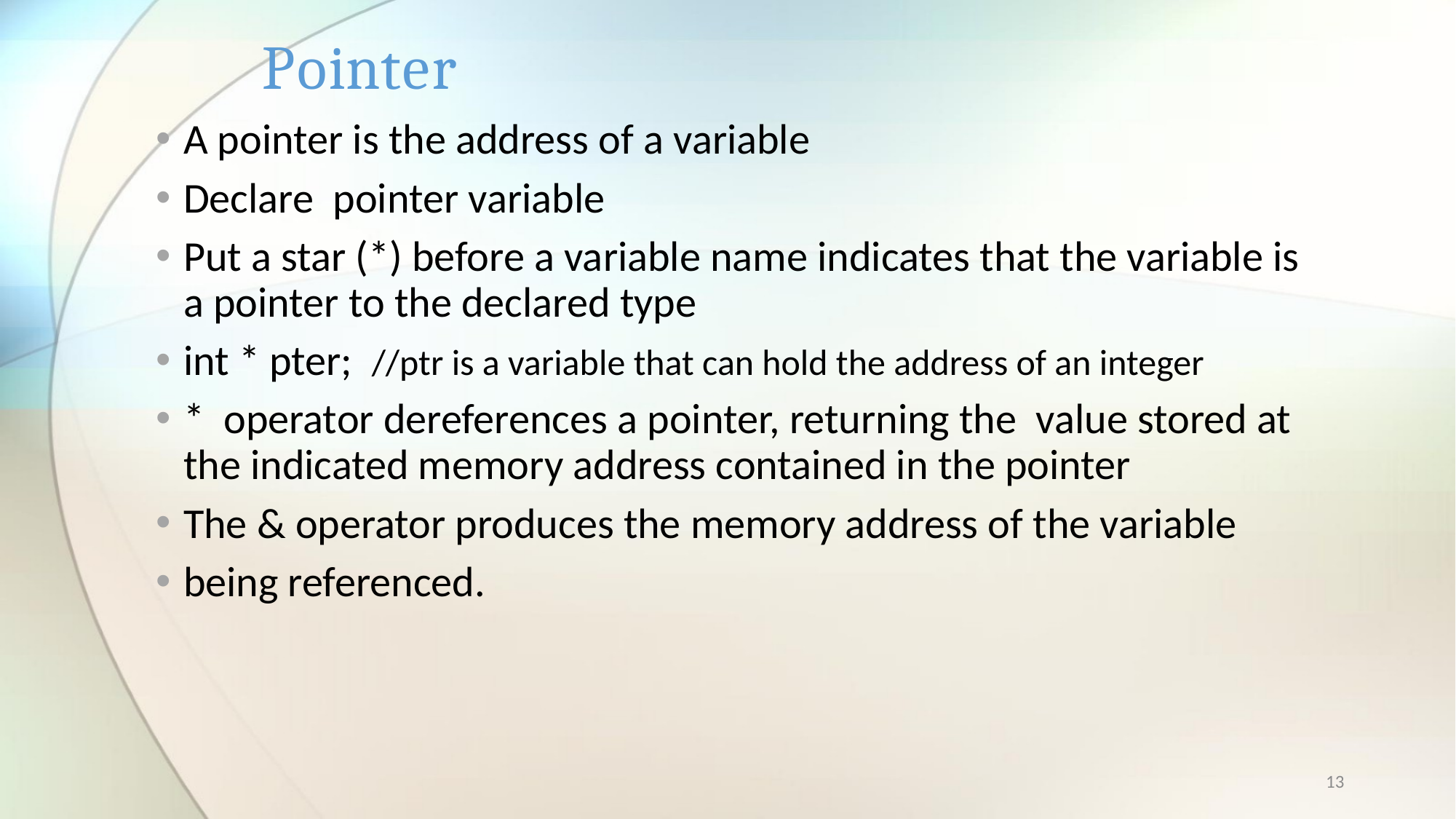

# Pointer
A pointer is the address of a variable
Declare  pointer variable
Put a star (*) before a variable name indicates that the variable is a pointer to the declared type
int * pter;  //ptr is a variable that can hold the address of an integer
*  operator dereferences a pointer, returning the  value stored at the indicated memory address contained in the pointer
The & operator produces the memory address of the variable
being referenced.
13